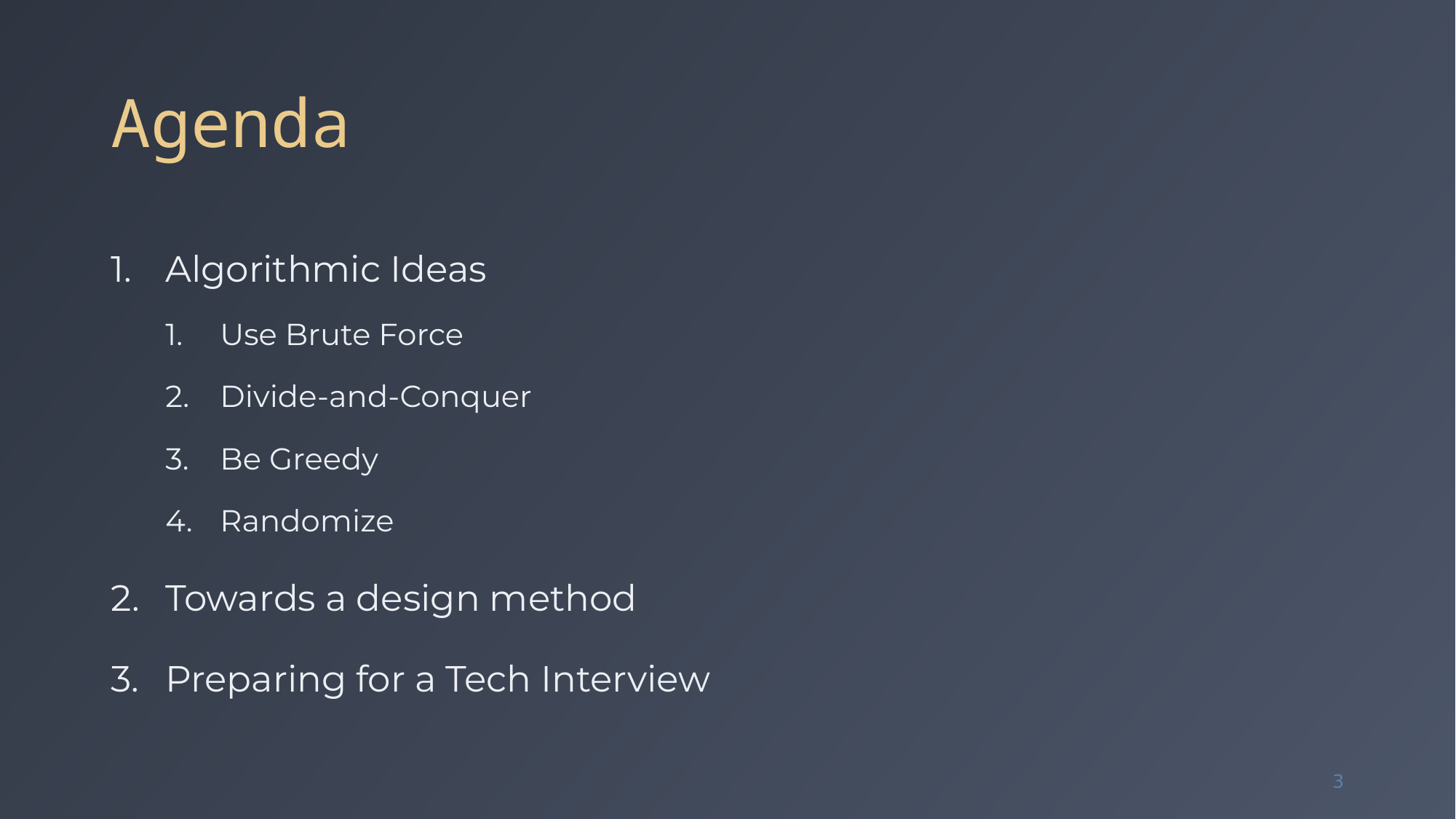

# Agenda
Algorithmic Ideas
Use Brute Force
Divide-and-Conquer
Be Greedy
Randomize
Towards a design method
Preparing for a Tech Interview

3